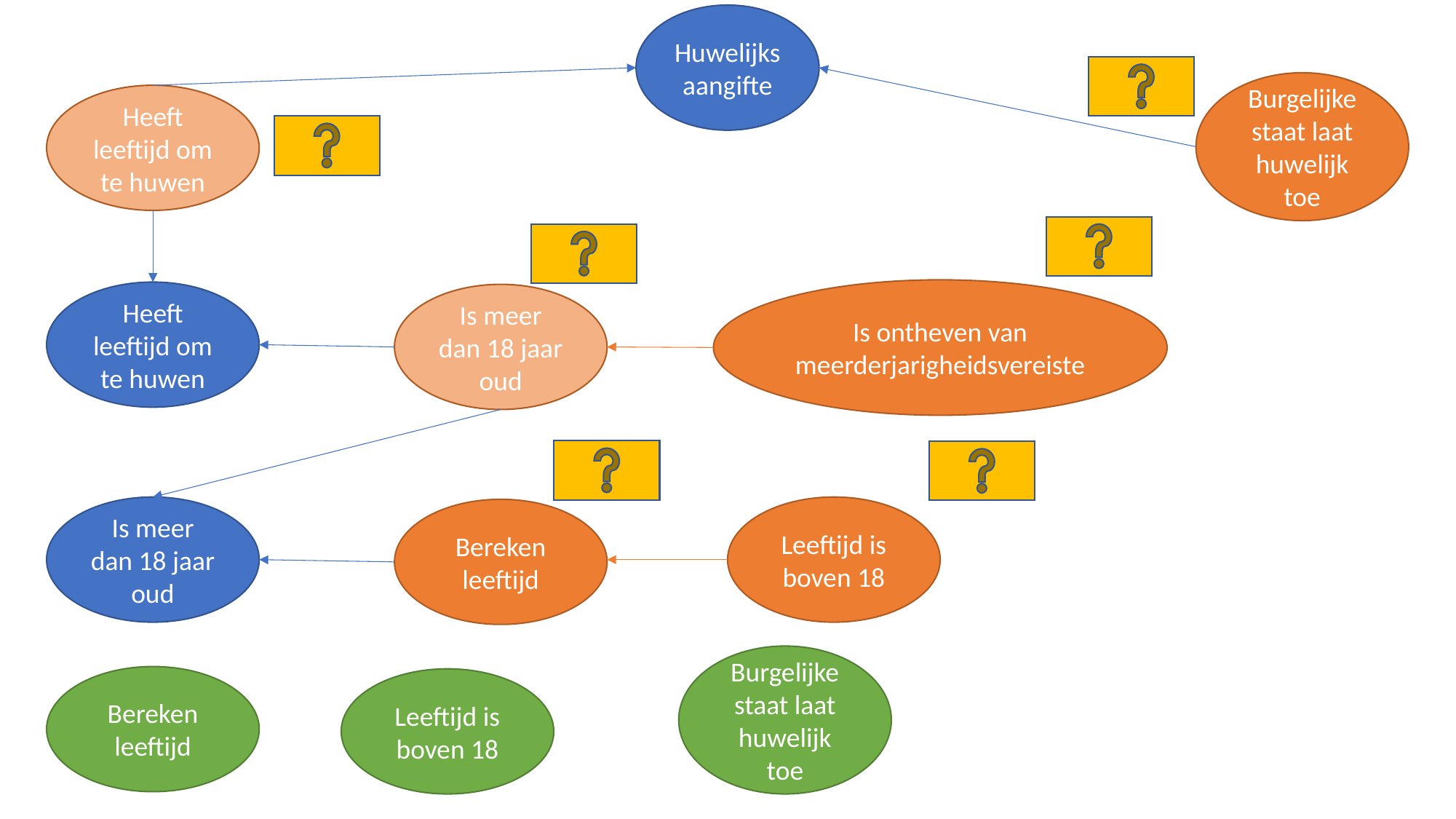

Huwelijksaangifte

Burgelijke staat laat huwelijk toe
Heeft leeftijd om te huwen

Is ontheven van meerderjarigheidsvereiste
Heeft leeftijd om te huwen
Is meer dan 18 jaar oud

Is meer dan 18 jaar oud
Leeftijd is boven 18
Bereken leeftijd
Burgelijke staat laat huwelijk toe
Bereken leeftijd
Leeftijd is boven 18